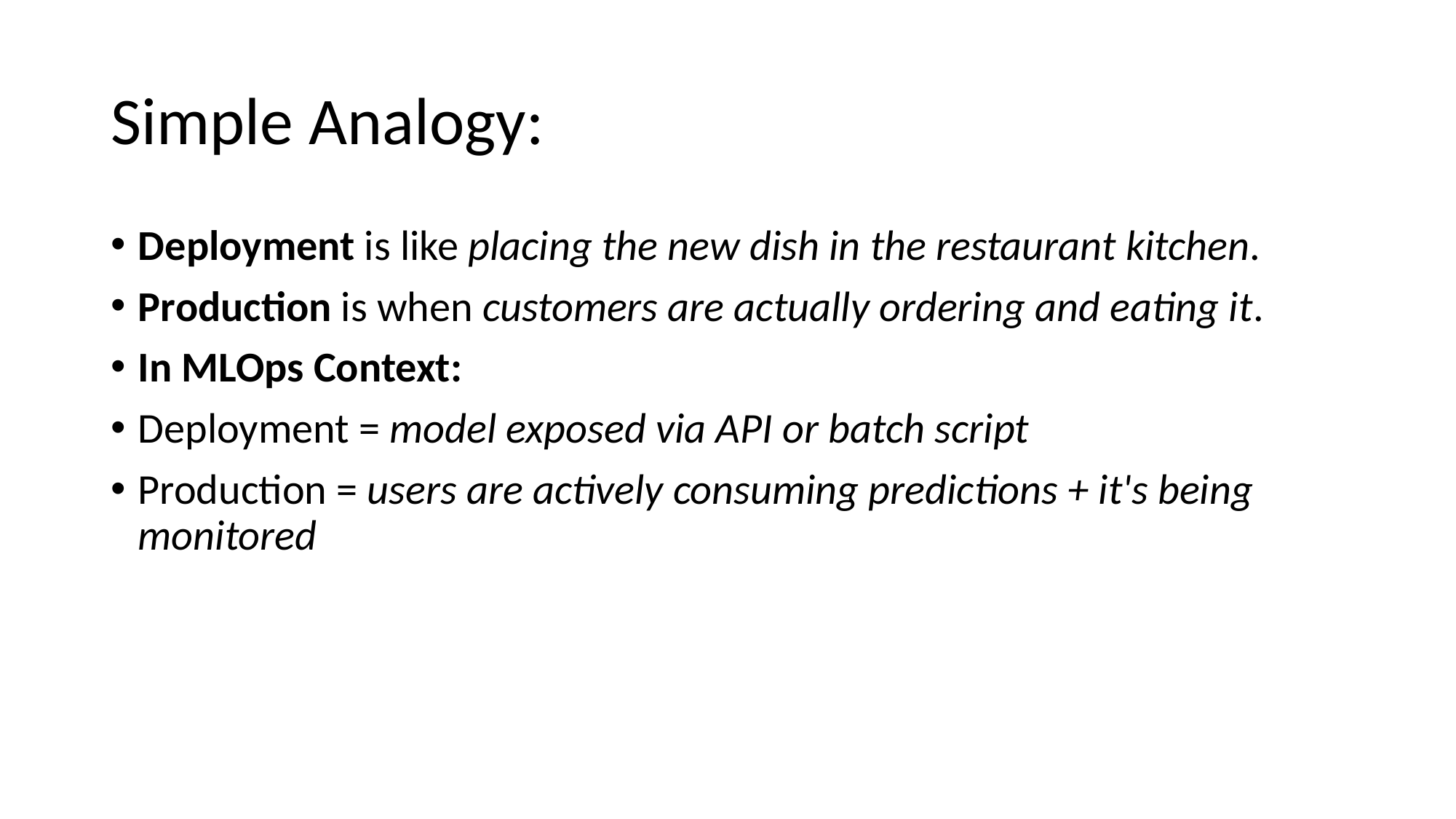

# Simple Analogy:
Deployment is like placing the new dish in the restaurant kitchen.
Production is when customers are actually ordering and eating it.
In MLOps Context:
Deployment = model exposed via API or batch script
Production = users are actively consuming predictions + it's being monitored